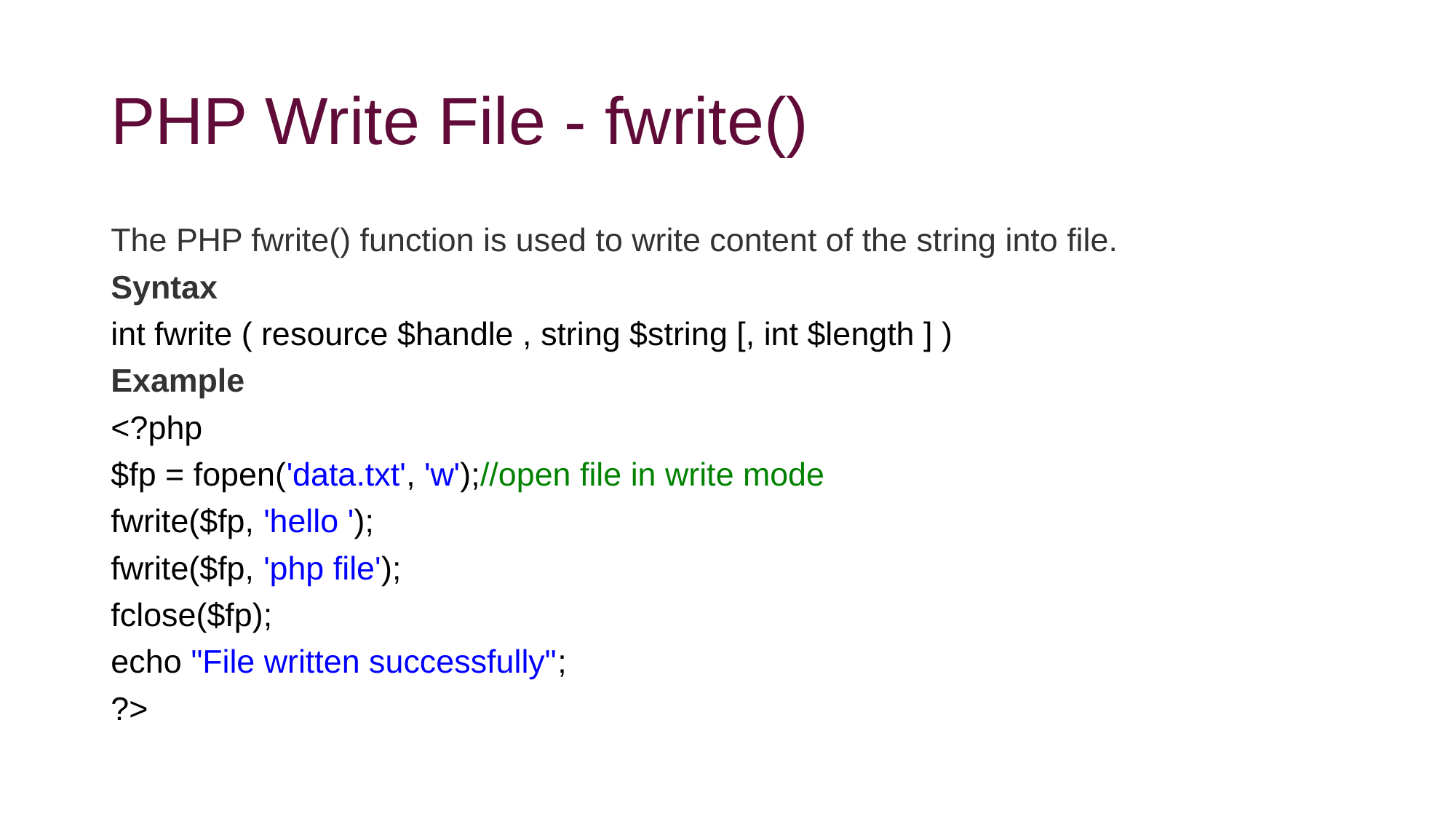

# PHP Write File - fwrite()
The PHP fwrite() function is used to write content of the string into file.
Syntax
int fwrite ( resource $handle , string $string [, int $length ] )
Example
<?php
$fp = fopen('data.txt', 'w');//open file in write mode
fwrite($fp, 'hello ');
fwrite($fp, 'php file');
fclose($fp);
echo "File written successfully";
?>